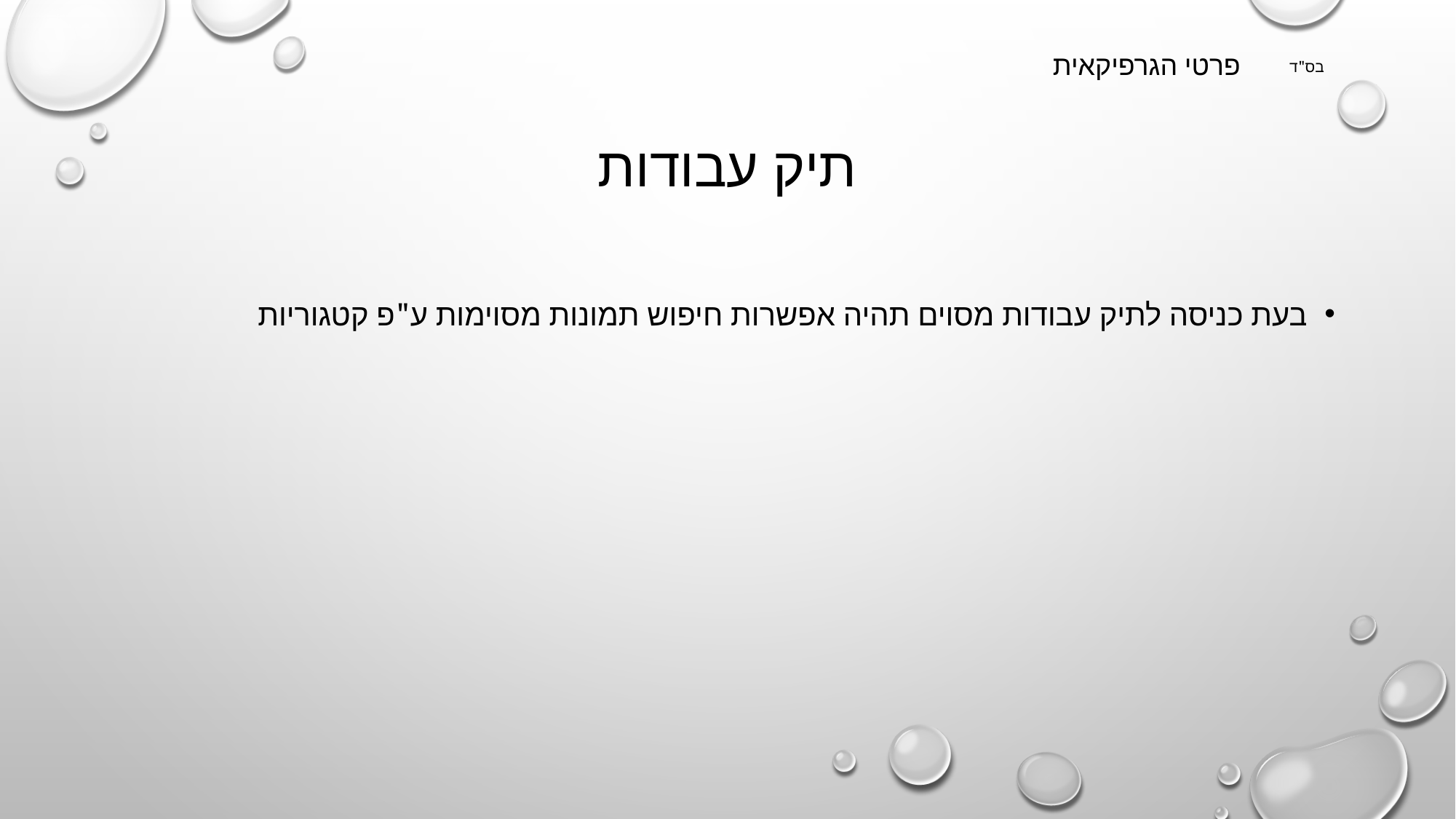

פרטי הגרפיקאית
בס"ד
# תיק עבודות
בעת כניסה לתיק עבודות מסוים תהיה אפשרות חיפוש תמונות מסוימות ע"פ קטגוריות